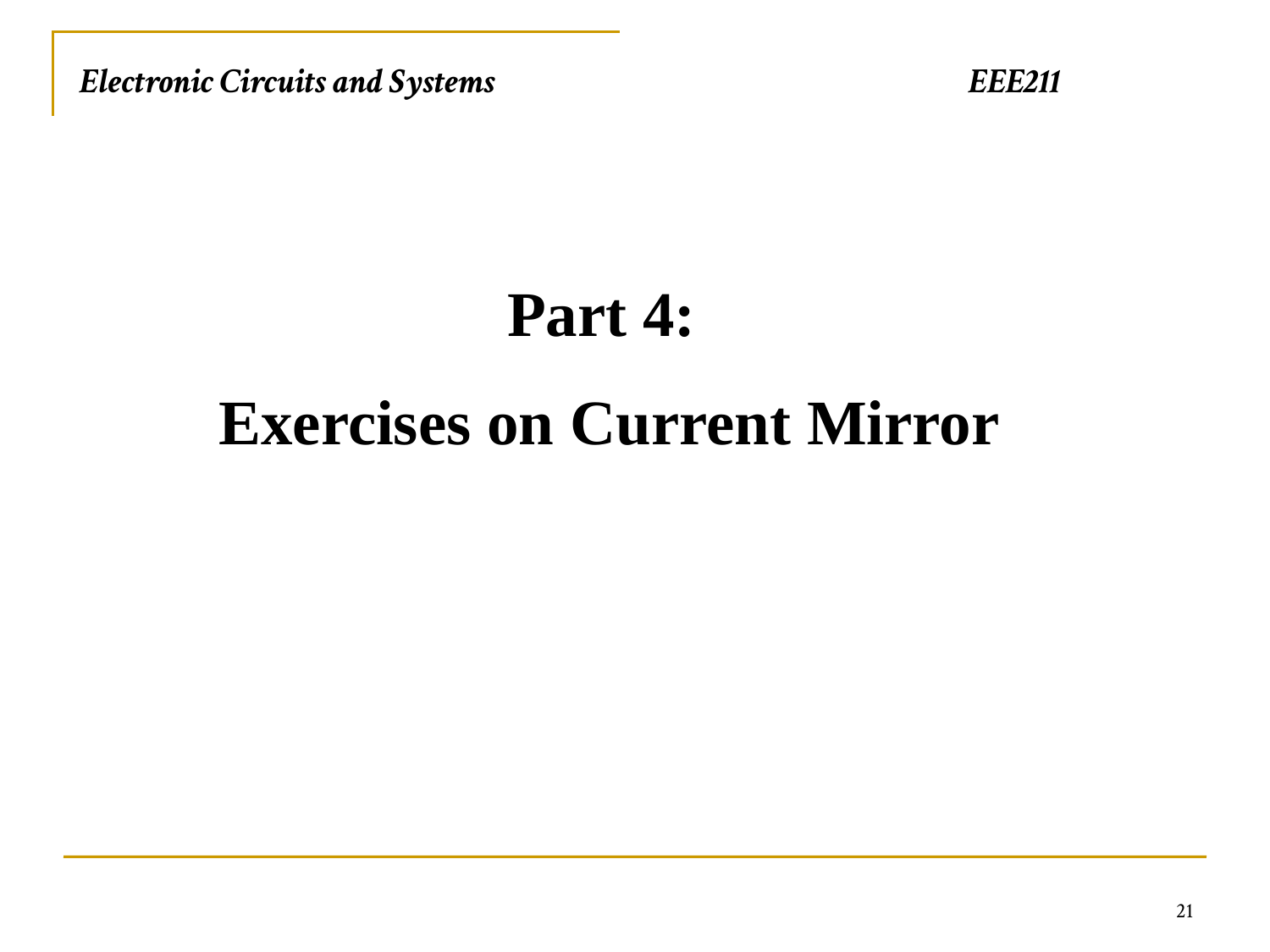

# Electronic Circuits and Systems			   	EEE211
Part 4:
Exercises on Current Mirror
21